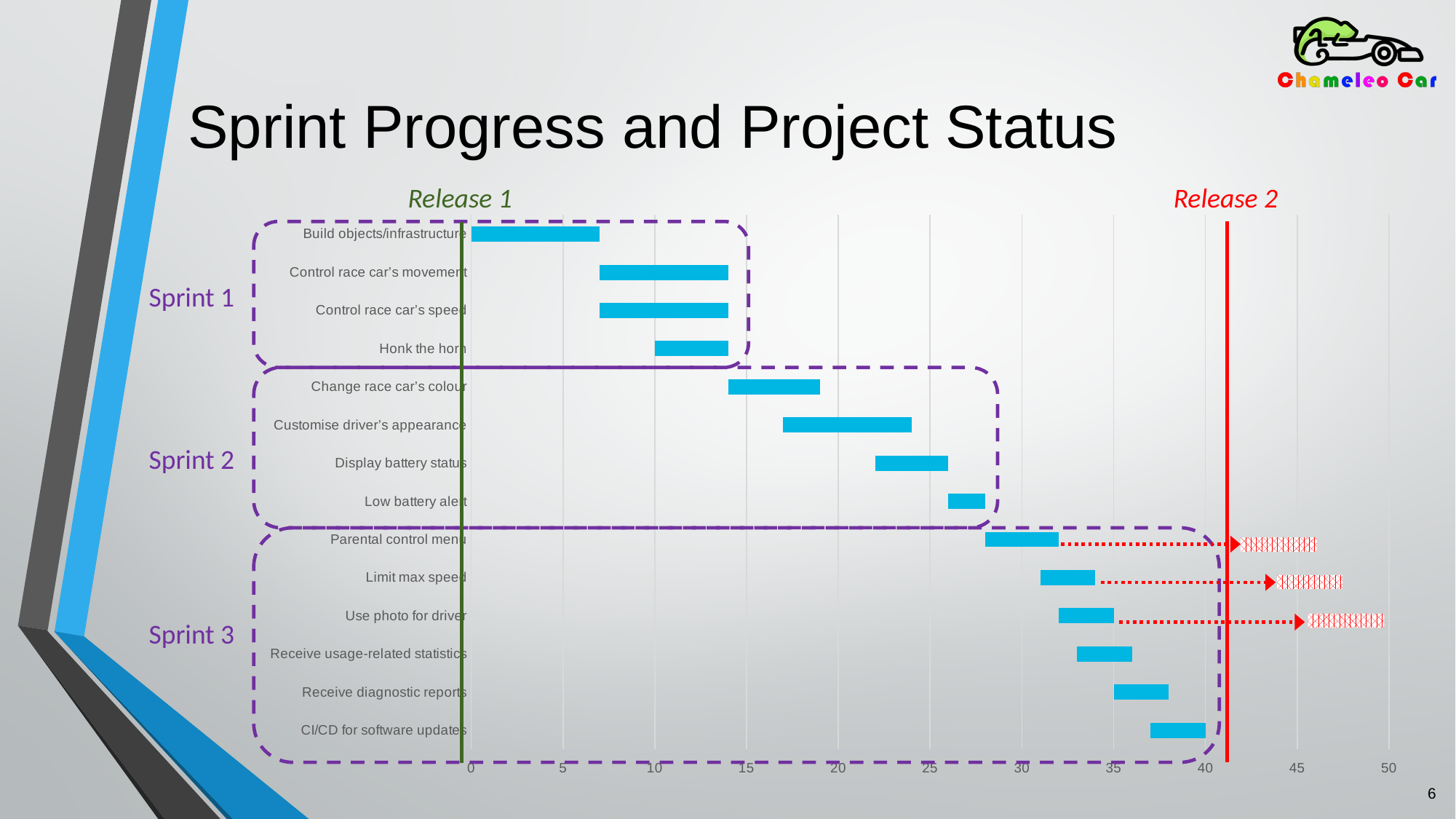

# Sprint Progress and Project Status
Release 2
Release 1

### Chart

| Category | Start | Duration |
|---|---|---|
| Build objects/infrastructure | 0.0 | 7.0 |
| Control race car’s movement | 7.0 | 7.0 |
| Control race car’s speed | 7.0 | 7.0 |
| Honk the horn | 10.0 | 4.0 |
| Change race car’s colour | 14.0 | 5.0 |
| Customise driver’s appearance | 17.0 | 7.0 |
| Display battery status | 22.0 | 4.0 |
| Low battery alert | 26.0 | 2.0 |
| Parental control menu | 28.0 | 4.0 |
| Limit max speed | 31.0 | 3.0 |
| Use photo for driver | 32.0 | 3.0 |
| Receive usage-related statistics | 33.0 | 3.0 |
| Receive diagnostic reports | 35.0 | 3.0 |
| CI/CD for software updates | 37.0 | 3.0 |
Sprint 1

Sprint 2

Sprint 3

6